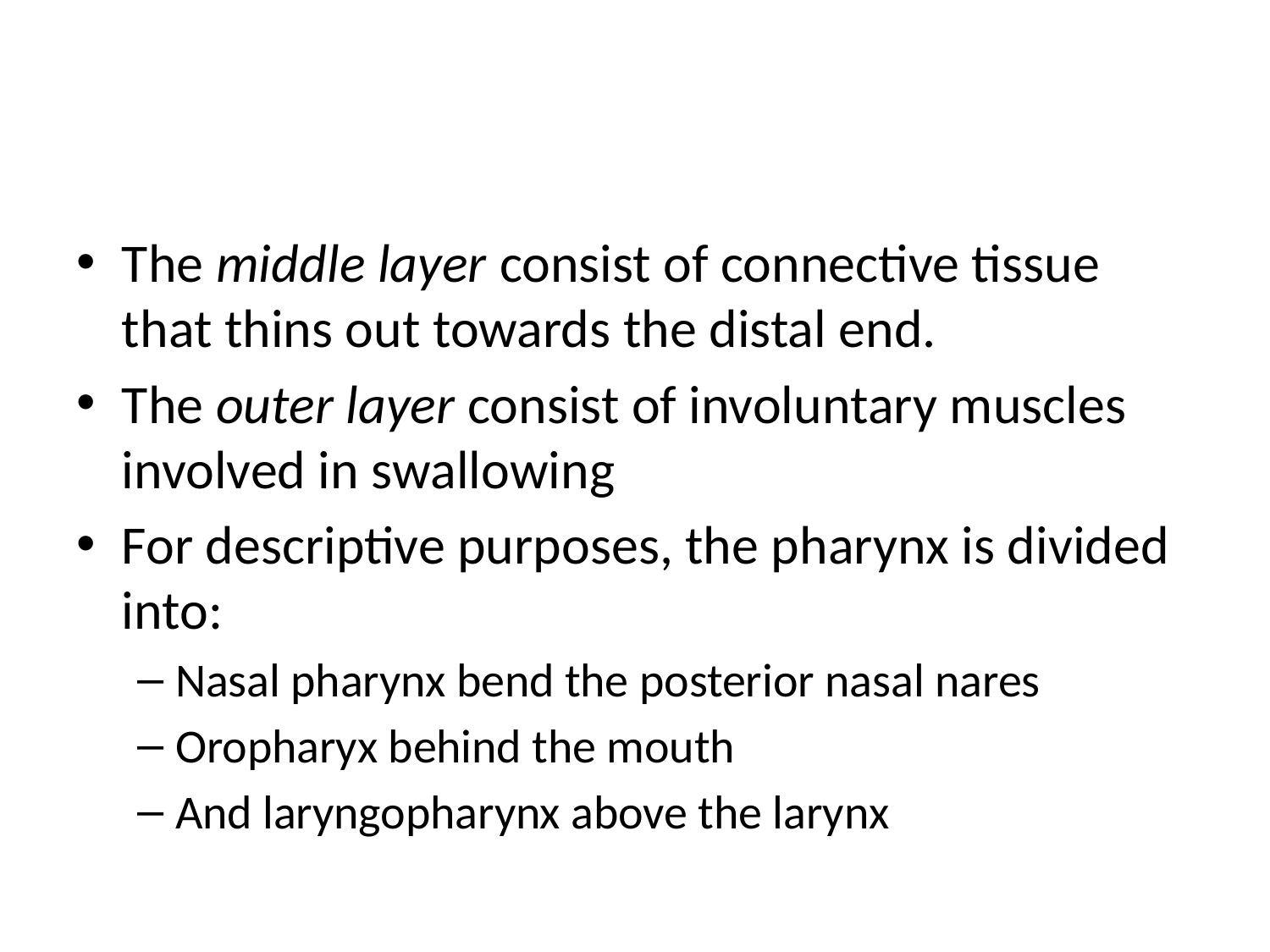

#
The middle layer consist of connective tissue that thins out towards the distal end.
The outer layer consist of involuntary muscles involved in swallowing
For descriptive purposes, the pharynx is divided into:
Nasal pharynx bend the posterior nasal nares
Oropharyx behind the mouth
And laryngopharynx above the larynx